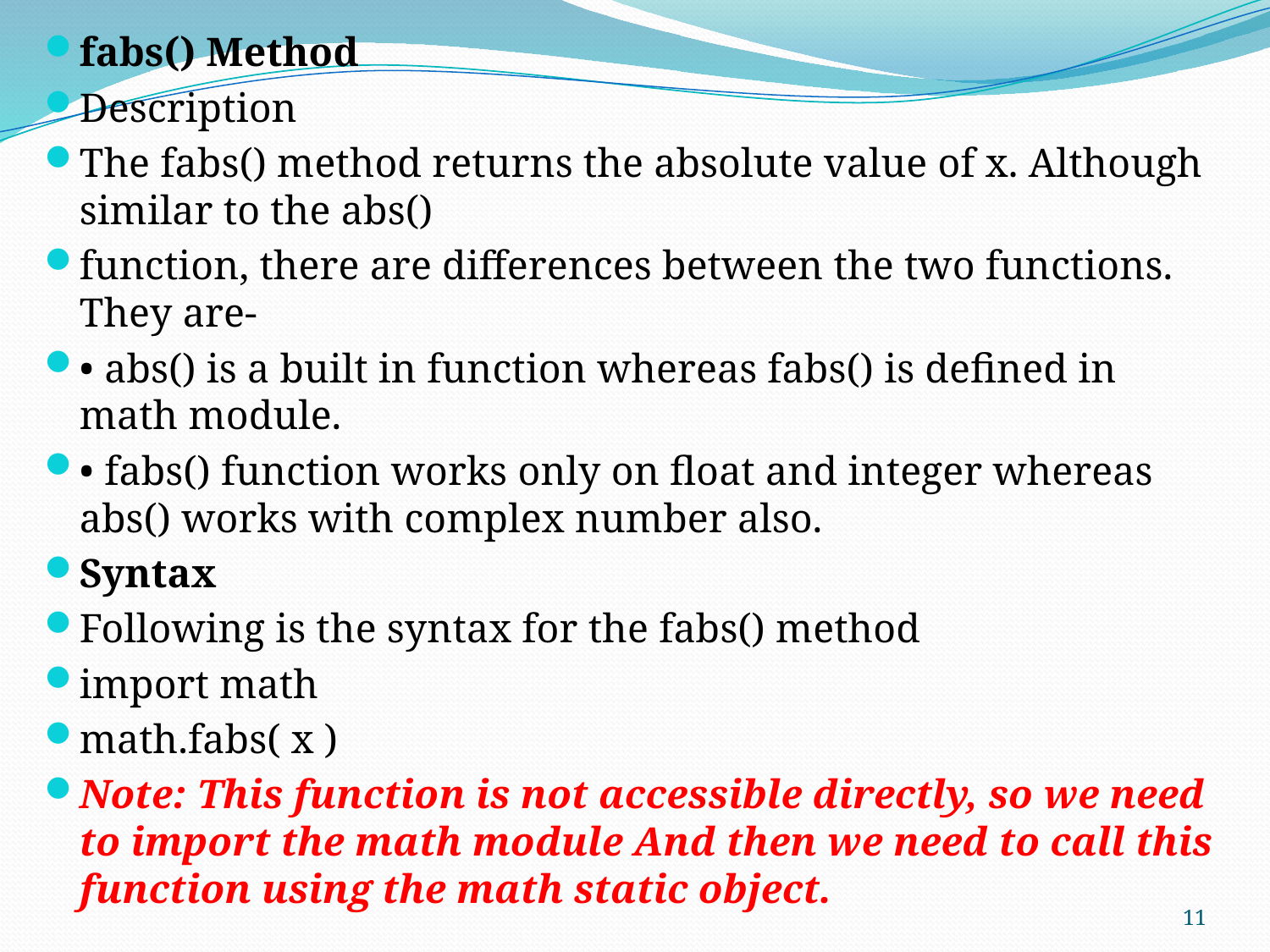

fabs() Method
Description
The fabs() method returns the absolute value of x. Although similar to the abs()
function, there are differences between the two functions. They are-
• abs() is a built in function whereas fabs() is defined in math module.
• fabs() function works only on float and integer whereas abs() works with complex number also.
Syntax
Following is the syntax for the fabs() method
import math
math.fabs( x )
Note: This function is not accessible directly, so we need to import the math module And then we need to call this function using the math static object.
11